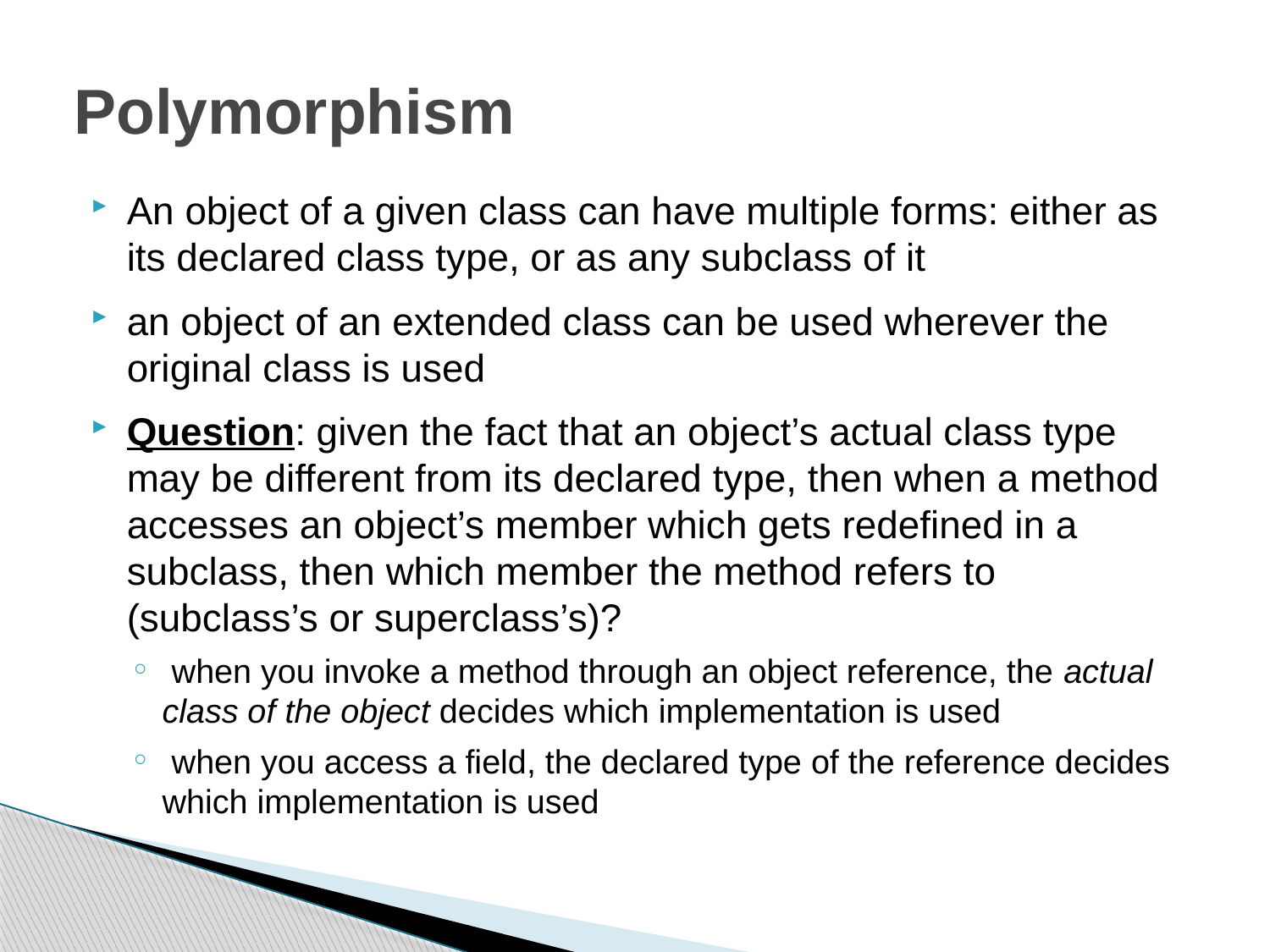

# Polymorphism
An object of a given class can have multiple forms: either as its declared class type, or as any subclass of it
an object of an extended class can be used wherever the original class is used
Question: given the fact that an object’s actual class type may be different from its declared type, then when a method accesses an object’s member which gets redefined in a subclass, then which member the method refers to (subclass’s or superclass’s)?
 when you invoke a method through an object reference, the actual class of the object decides which implementation is used
 when you access a field, the declared type of the reference decides which implementation is used